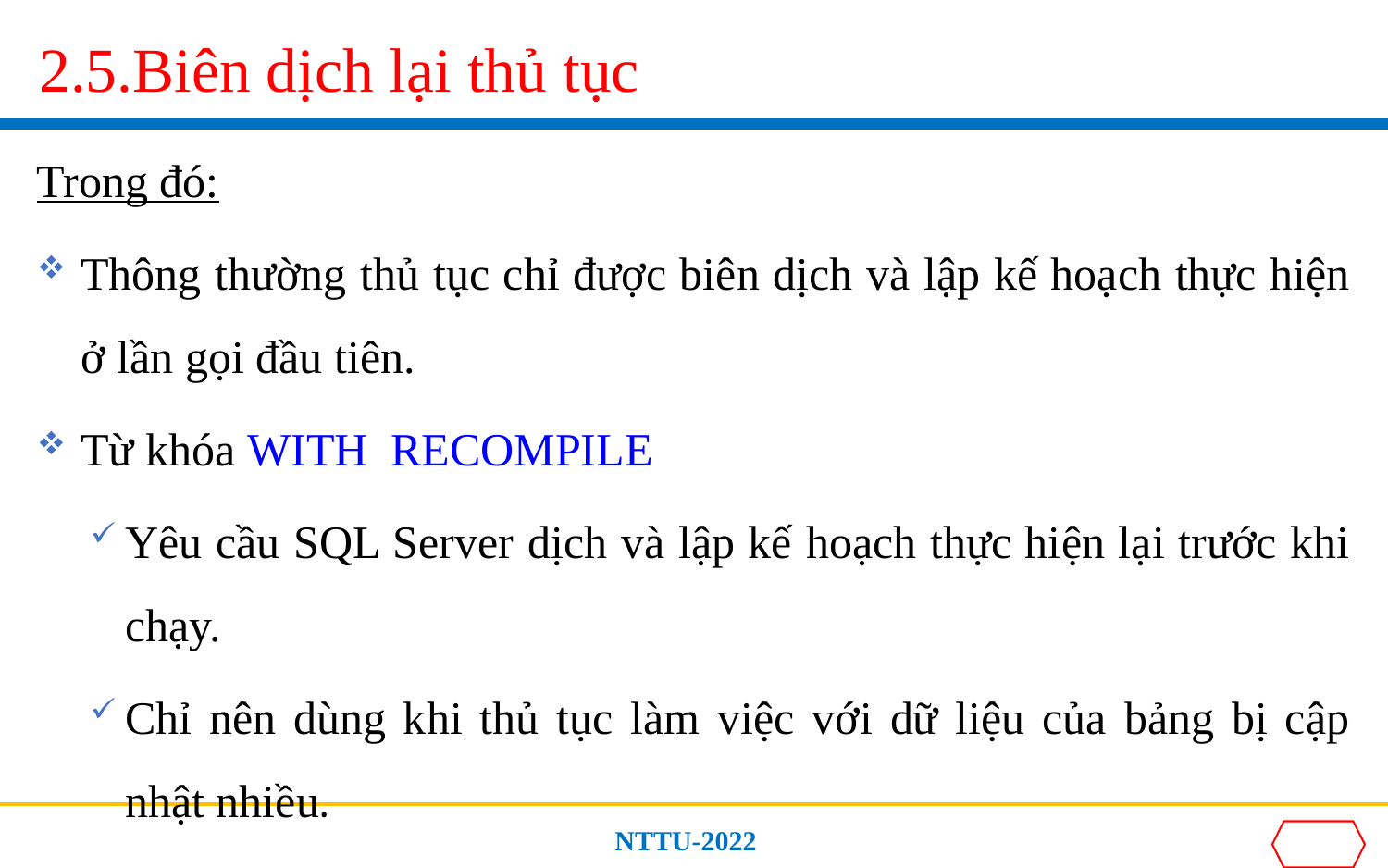

# 2.5.Biên dịch lại thủ tục
Trong đó:
Thông thường thủ tục chỉ được biên dịch và lập kế hoạch thực hiện ở lần gọi đầu tiên.
Từ khóa WITH  RECOMPILE
Yêu cầu SQL Server dịch và lập kế hoạch thực hiện lại trước khi chạy.
Chỉ nên dùng khi thủ tục làm việc với dữ liệu của bảng bị cập nhật nhiều.
35